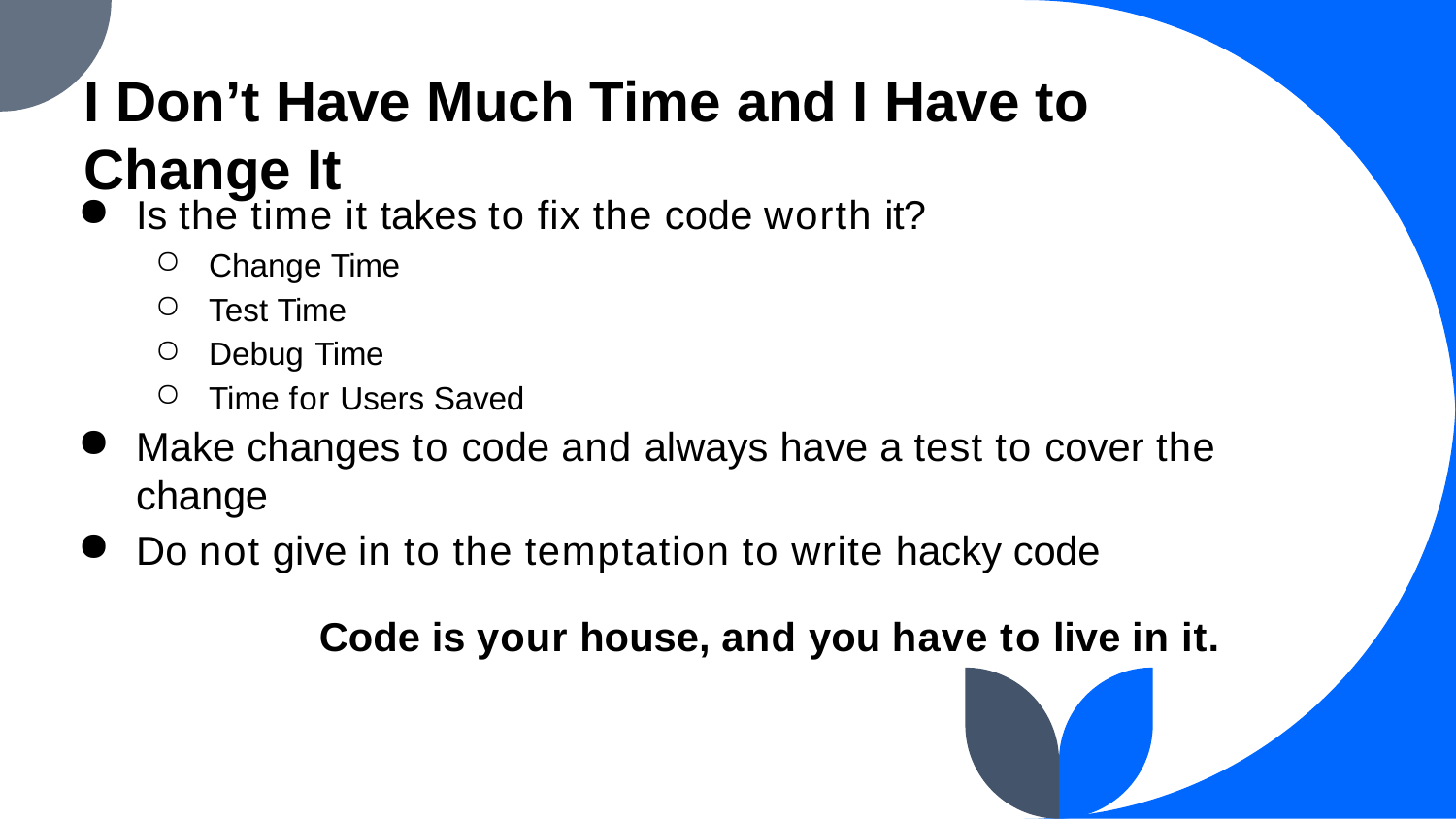

I Don’t Have Much Time and I Have to Change It
Is the time it takes to fix the code worth it?
Change Time
Test Time
Debug Time
Time for Users Saved
Make changes to code and always have a test to cover the change
Do not give in to the temptation to write hacky code
Code is your house, and you have to live in it.